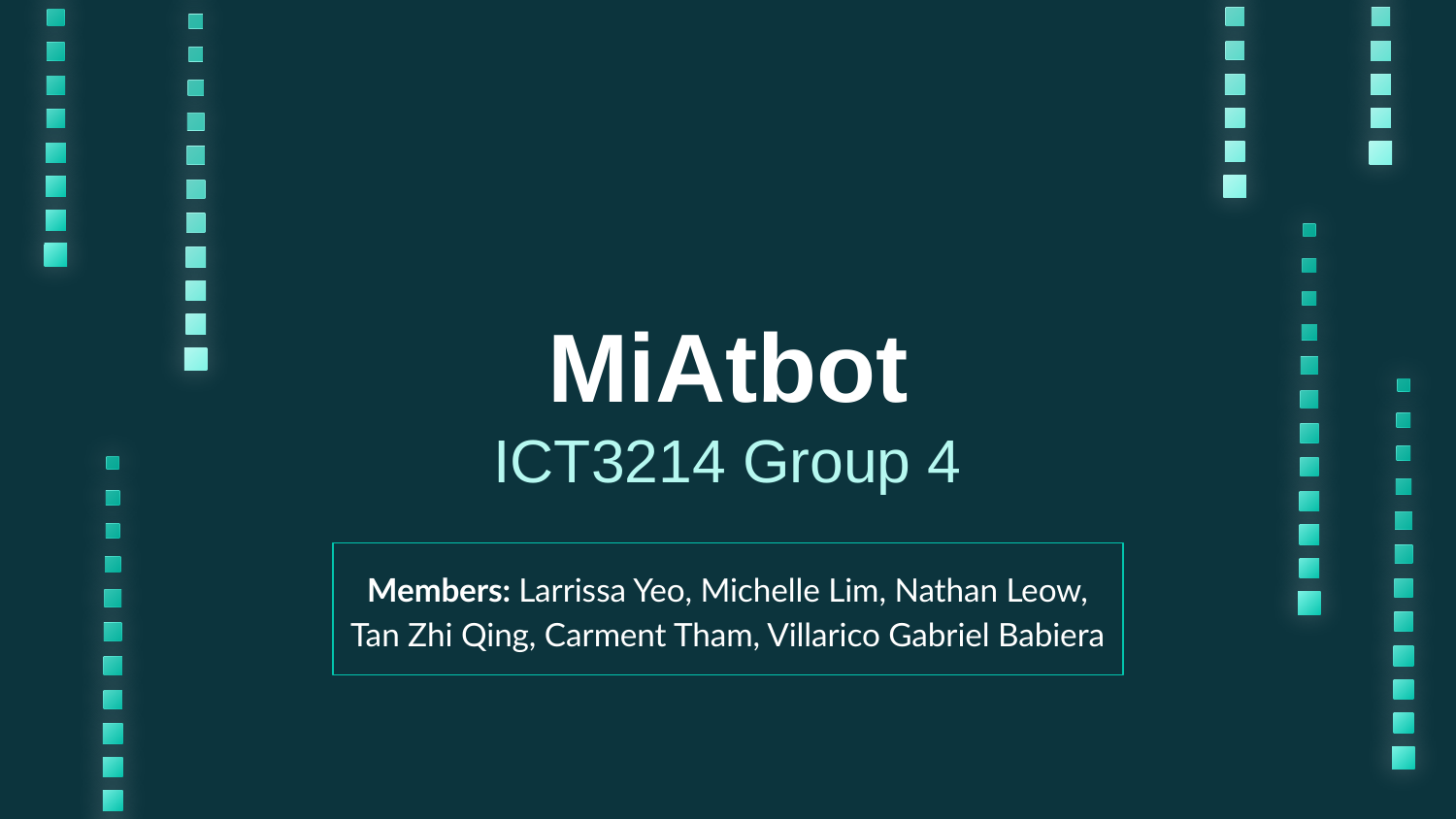

# MiAtbot
ICT3214 Group 4

Members: Larrissa Yeo, Michelle Lim, Nathan Leow, Tan Zhi Qing, Carment Tham, Villarico Gabriel Babiera